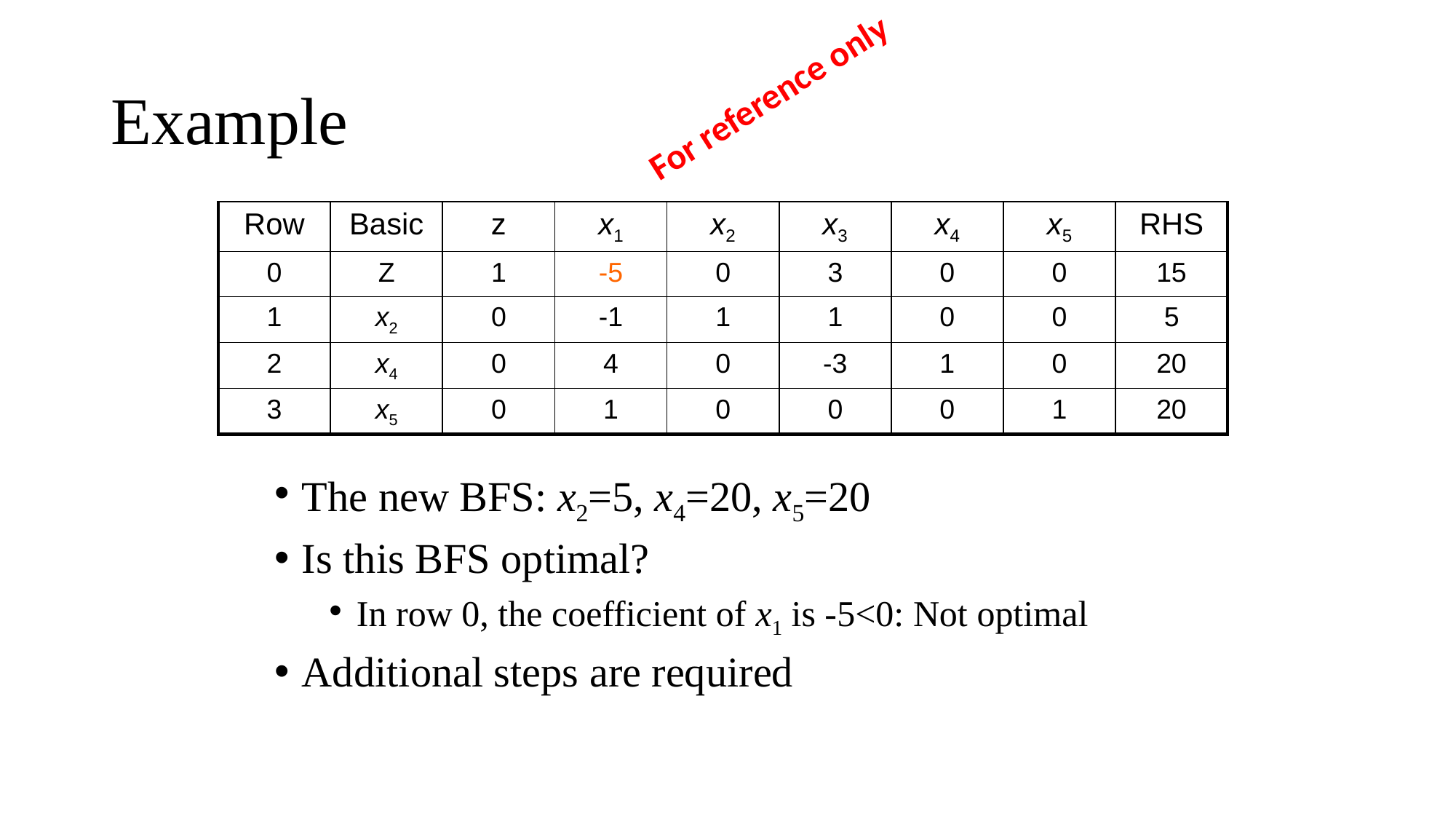

# Example
For reference only
| Row | Basic | z | x1 | x2 | x3 | x4 | x5 | RHS |
| --- | --- | --- | --- | --- | --- | --- | --- | --- |
| 0 | Z | 1 | -5 | 0 | 3 | 0 | 0 | 15 |
| 1 | x2 | 0 | -1 | 1 | 1 | 0 | 0 | 5 |
| 2 | x4 | 0 | 4 | 0 | -3 | 1 | 0 | 20 |
| 3 | x5 | 0 | 1 | 0 | 0 | 0 | 1 | 20 |
The new BFS: x2=5, x4=20, x5=20
Is this BFS optimal?
In row 0, the coefficient of x1 is -5<0: Not optimal
Additional steps are required